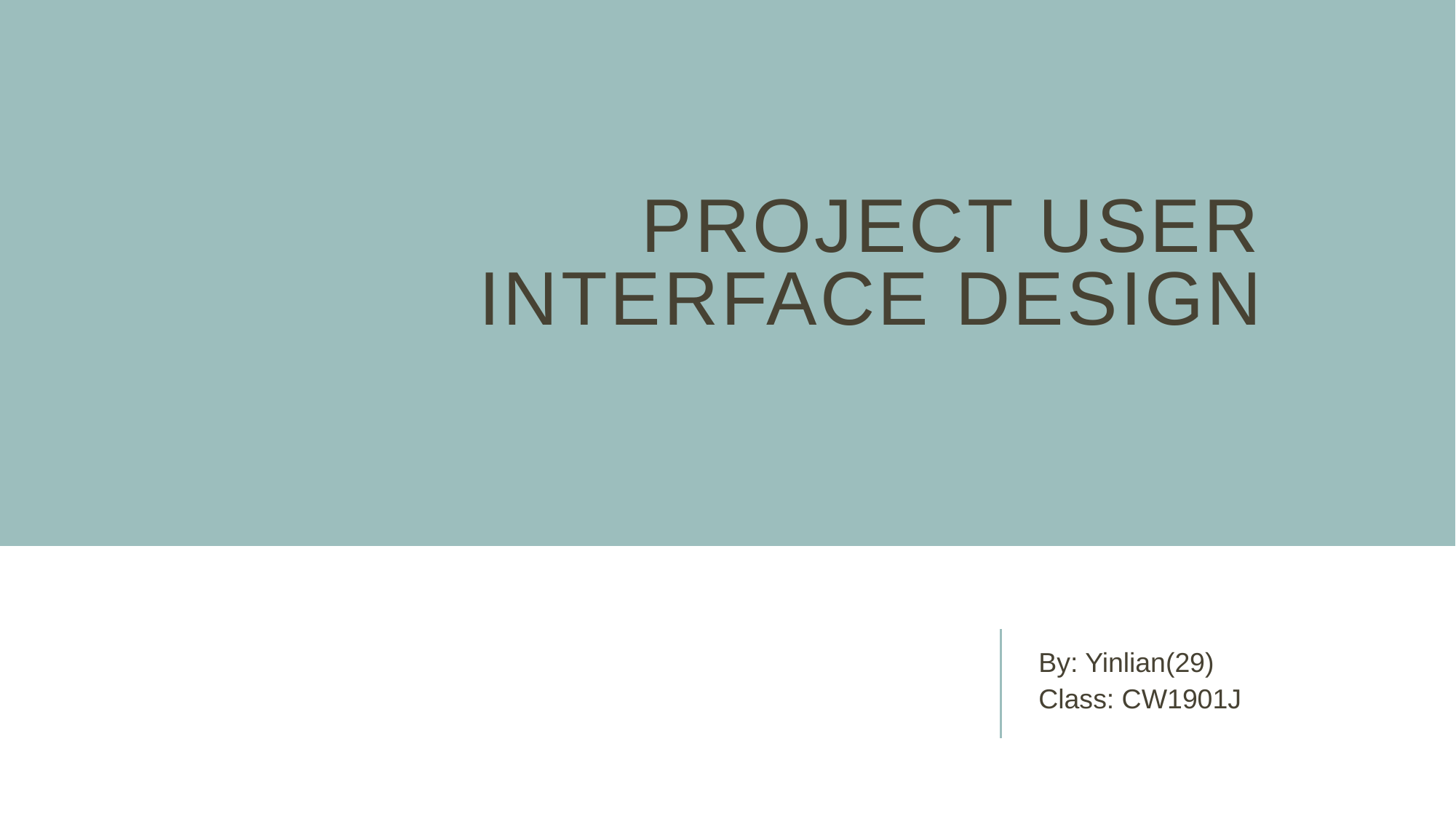

# Project User Interface Design
By: Yinlian(29)
Class: CW1901J